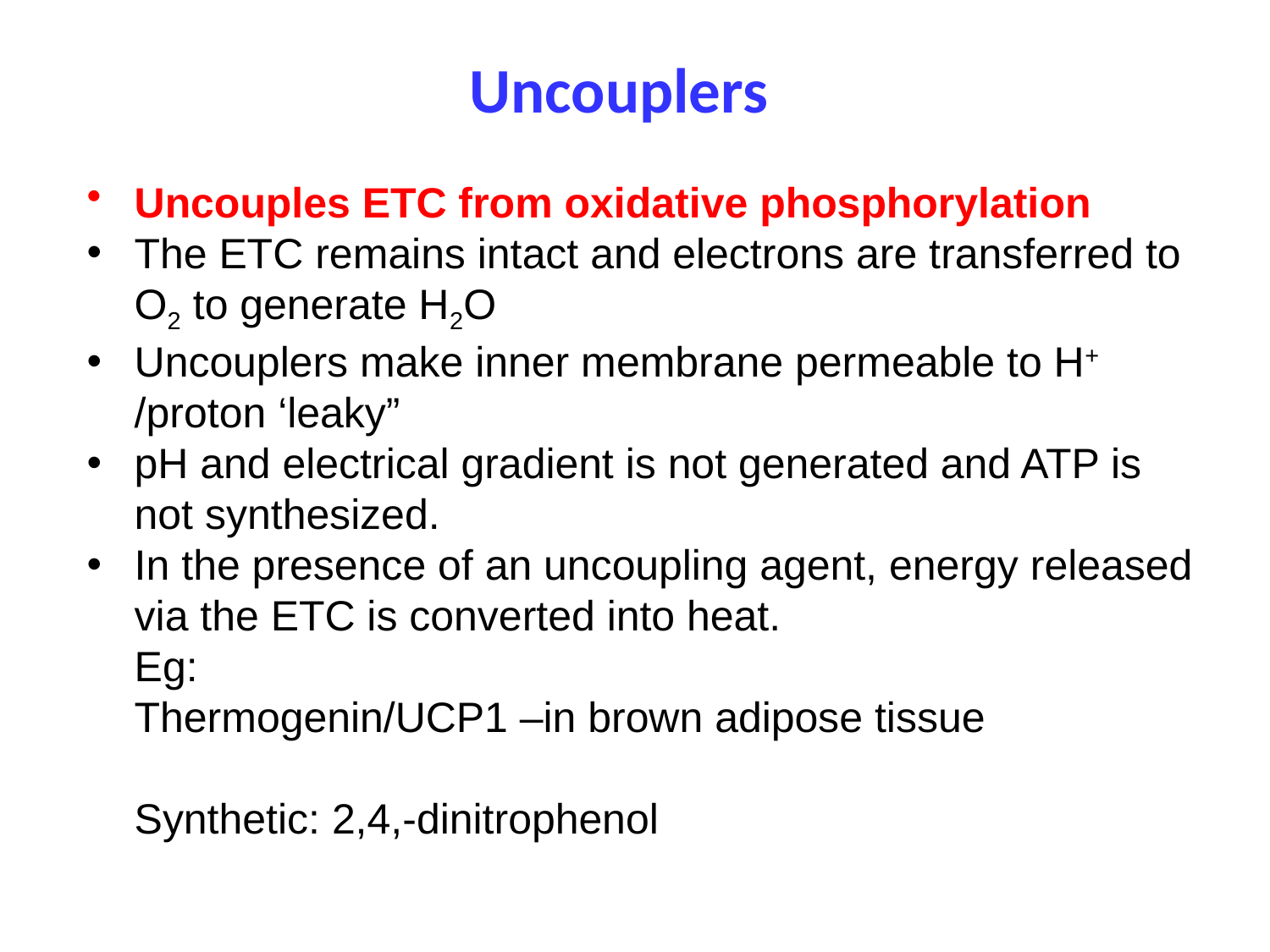

# Uncouplers
Uncouples ETC from oxidative phosphorylation
The ETC remains intact and electrons are transferred to O2 to generate H2O
Uncouplers make inner membrane permeable to H+  /proton ‘leaky”
pH and electrical gradient is not generated and ATP is not synthesized.
In the presence of an uncoupling agent, energy released via the ETC is converted into heat.
	Eg:
	Thermogenin/UCP1 –in brown adipose tissue

	Synthetic: 2,4,-dinitrophenol